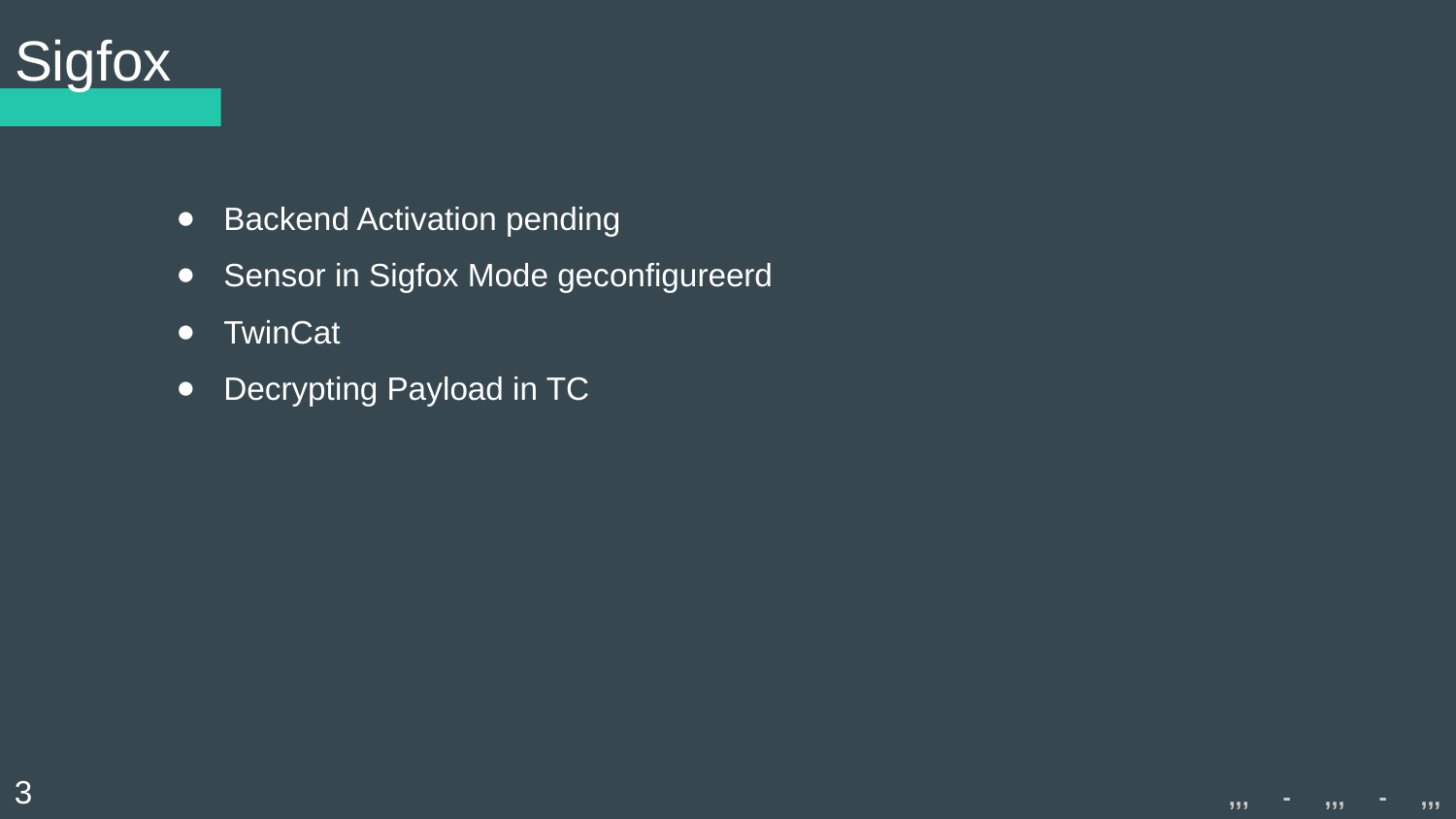

# Sigfox
Backend Activation pending
Sensor in Sigfox Mode geconfigureerd
TwinCat
Decrypting Payload in TC
3
,,,     -     ,,,     -     ,,,